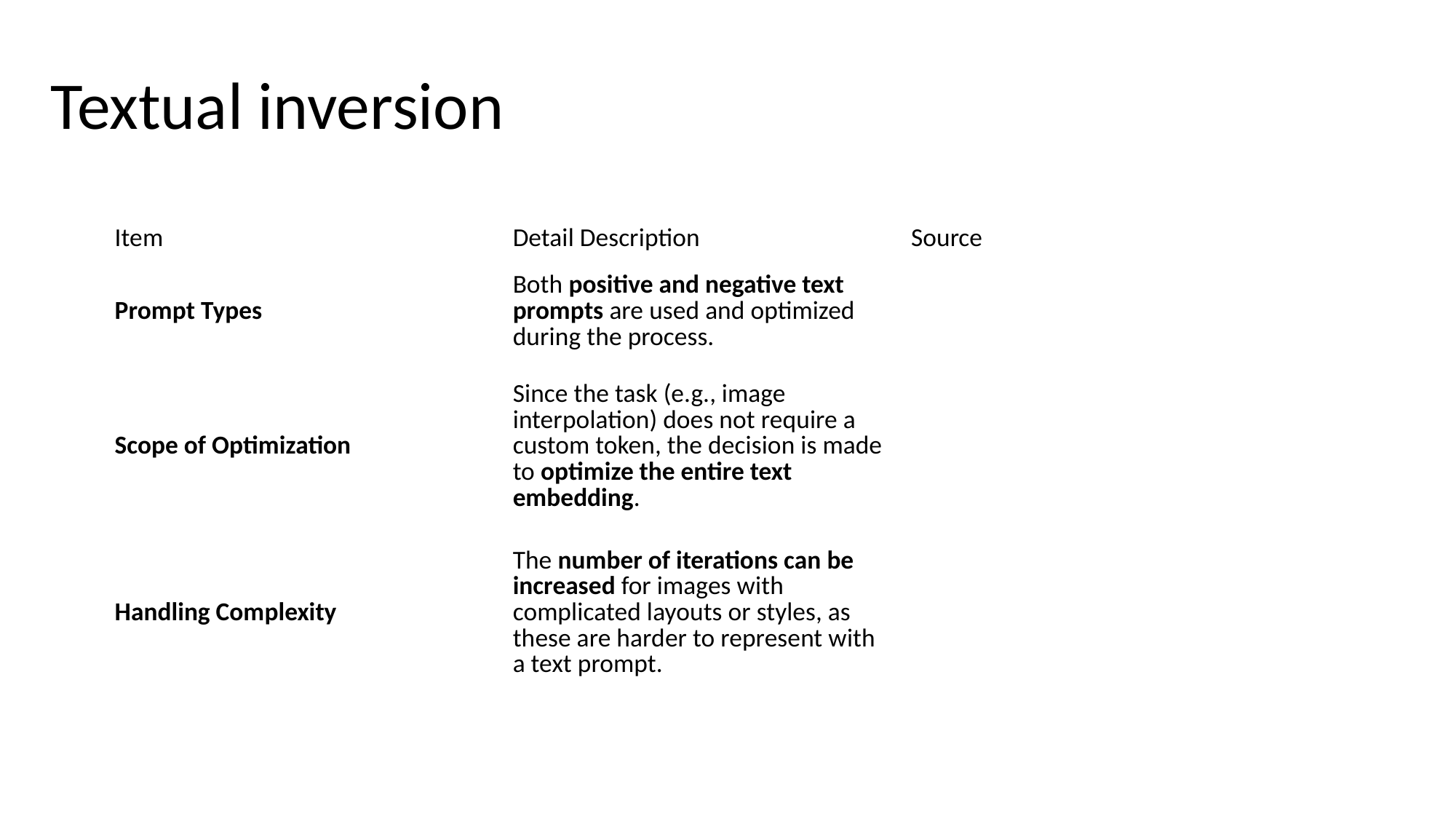

# Textual inversion
|  |  |  |
| --- | --- | --- |
| Item | Detail Description | Source |
| Prompt Types | Both positive and negative text prompts are used and optimized during the process. |  |
| Scope of Optimization | Since the task (e.g., image interpolation) does not require a custom token, the decision is made to optimize the entire text embedding. |  |
| Handling Complexity | The number of iterations can be increased for images with complicated layouts or styles, as these are harder to represent with a text prompt. |  |